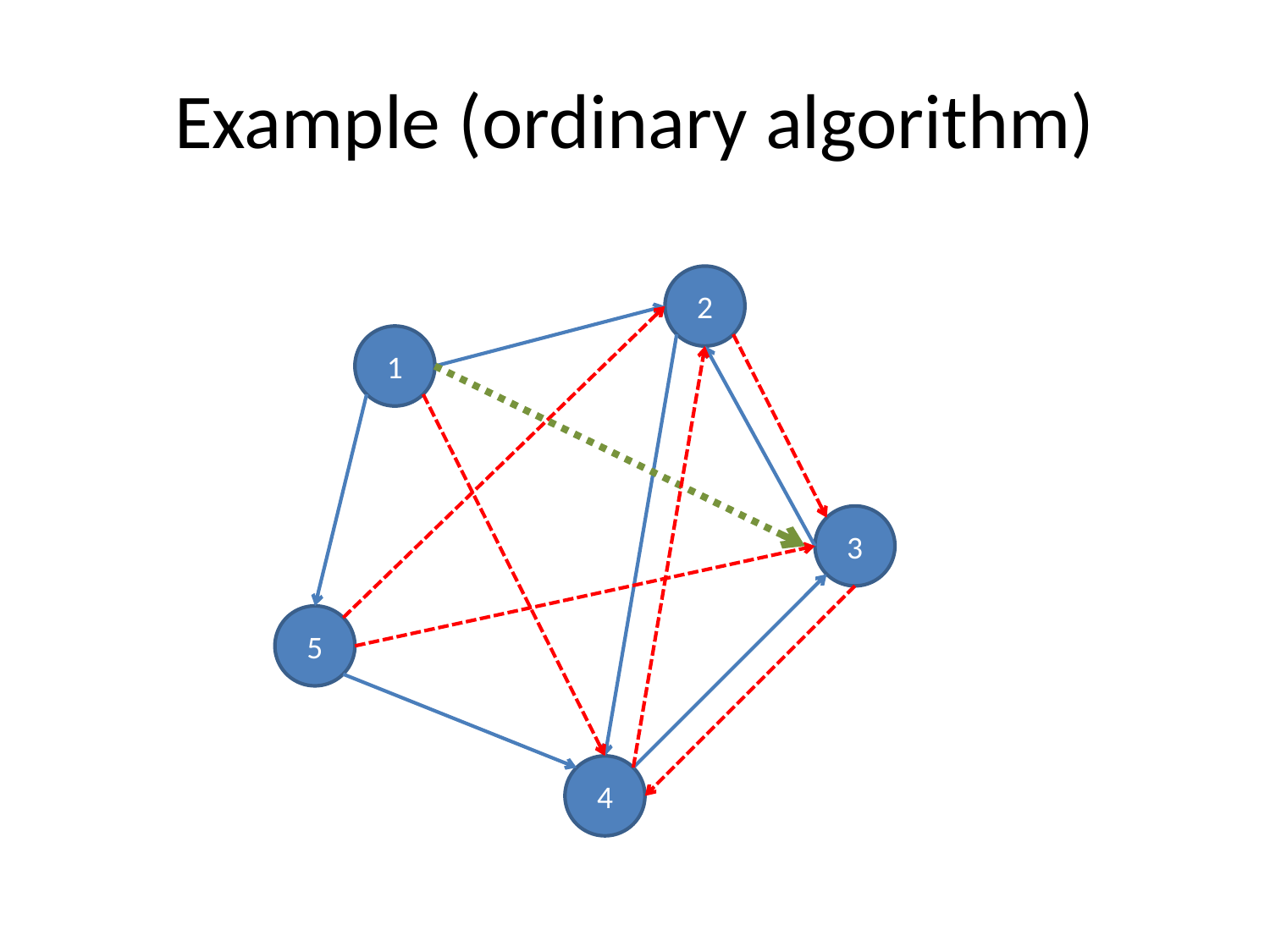

# Example (ordinary algorithm)

2
1
3
5
4